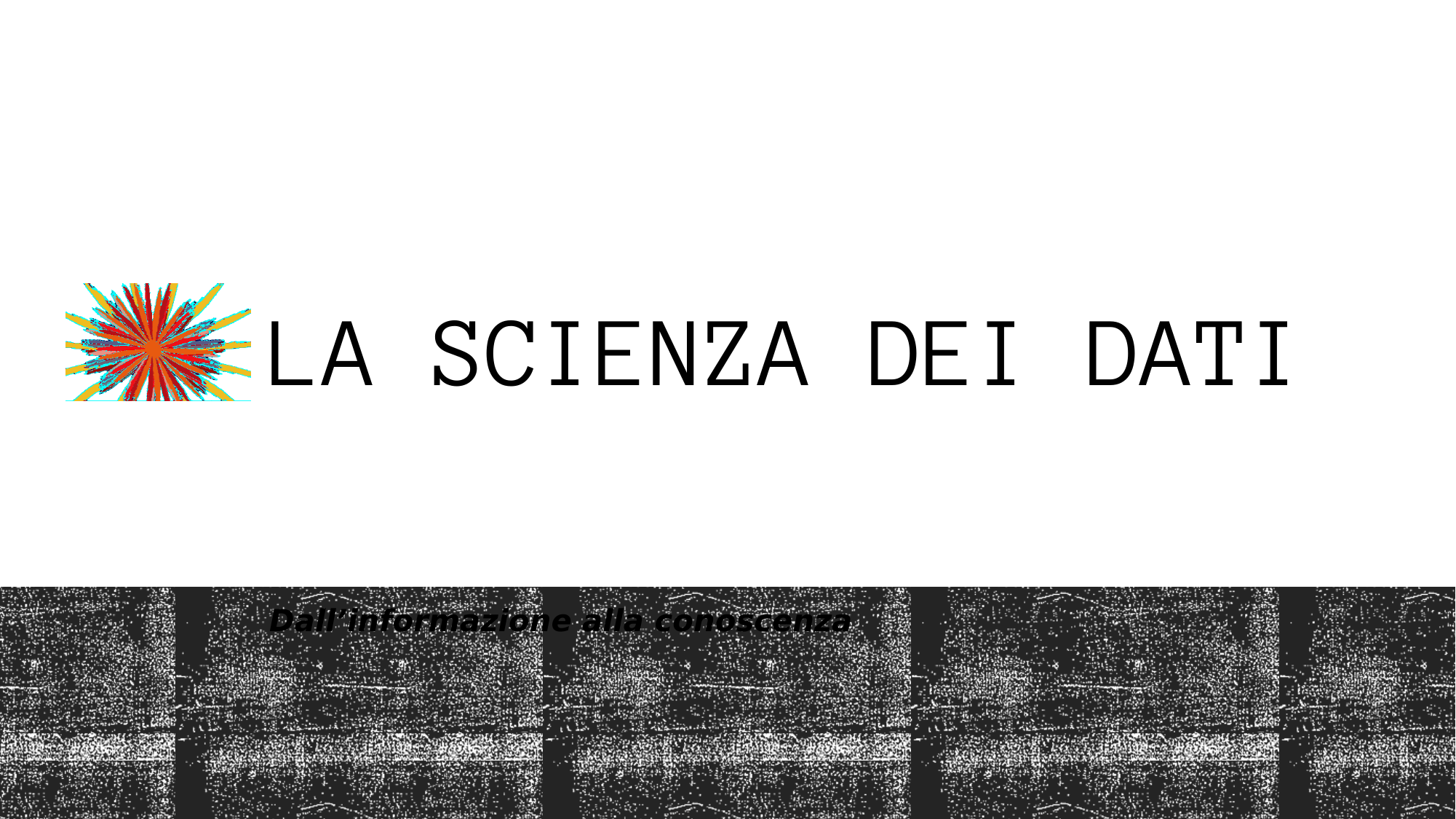

# La scienza dei dati
Dall’informazione alla conoscenza